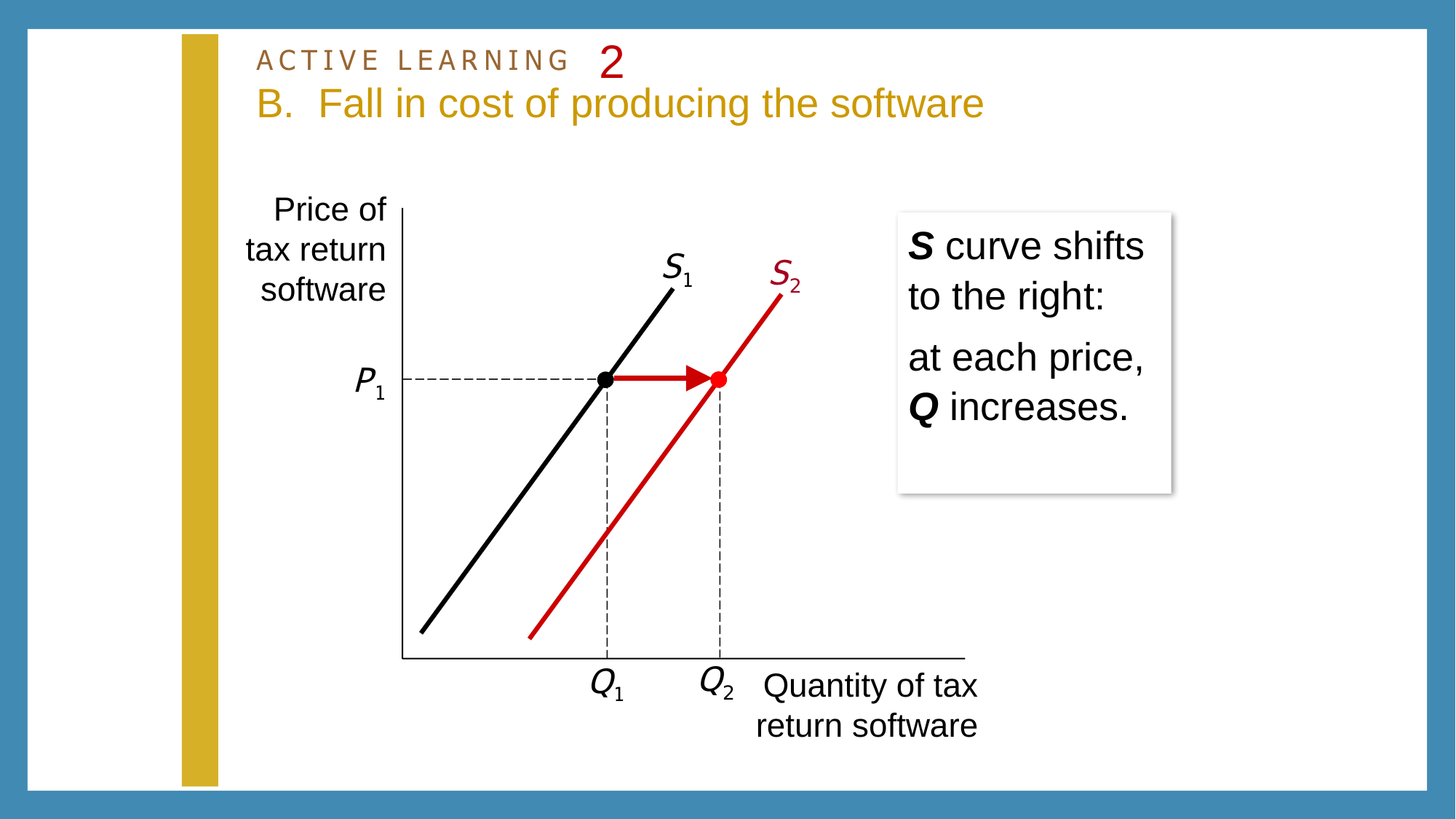

# ACTIVE LEARNING   2 B.  Fall in cost of producing the software

Price of tax return software

S curve shifts to the right:
at each price,
Q increases.
S1
S2

P1

Q2

Q1
Quantity of tax return software